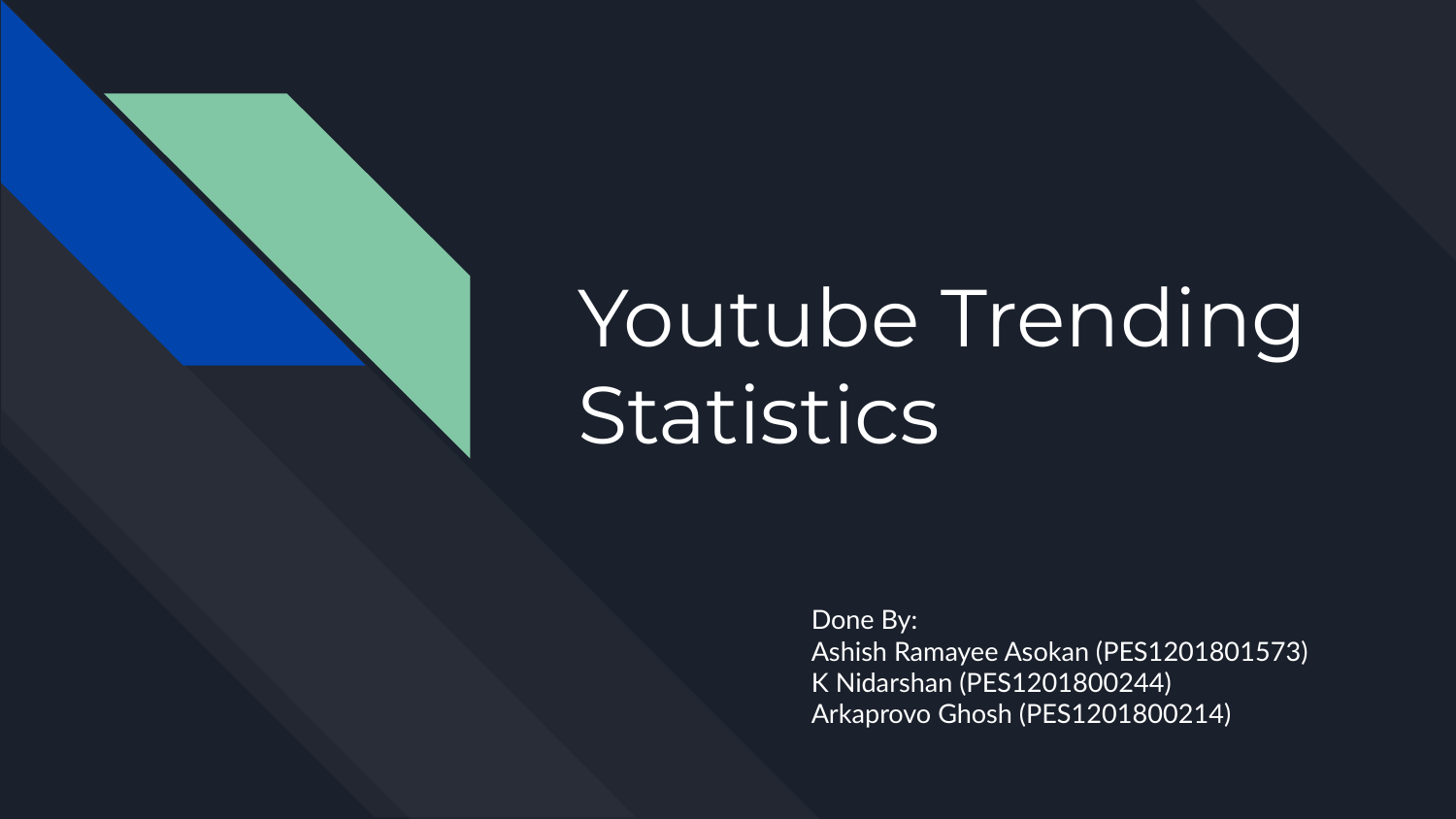

# Youtube Trending Statistics
Done By:
Ashish Ramayee Asokan (PES1201801573)
K Nidarshan (PES1201800244)
Arkaprovo Ghosh (PES1201800214)